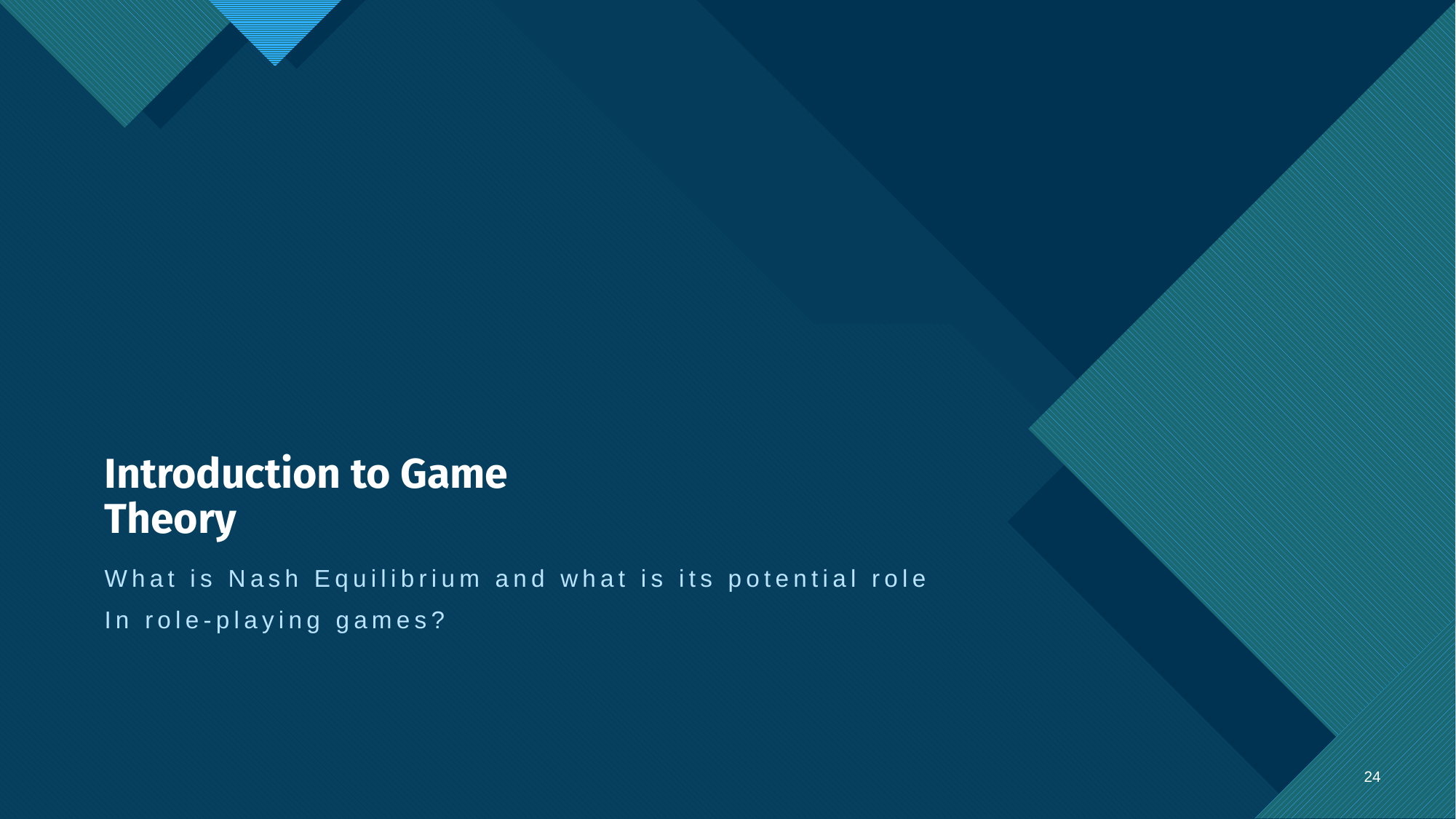

# Introduction to Game Theory
What is Nash Equilibrium and what is its potential role
In role-playing games?
24